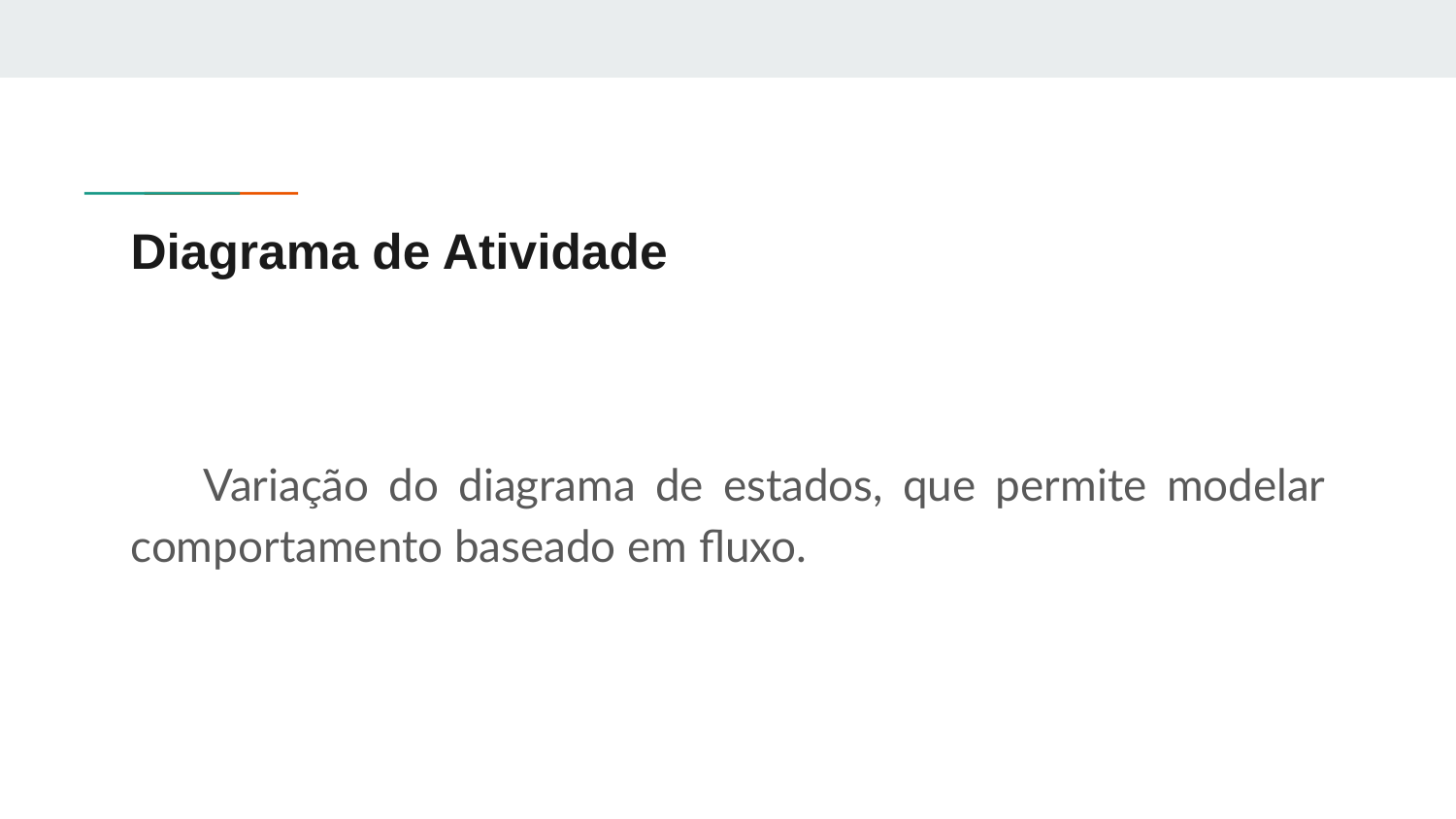

# Diagrama de Atividade
Variação do diagrama de estados, que permite modelar comportamento baseado em fluxo.